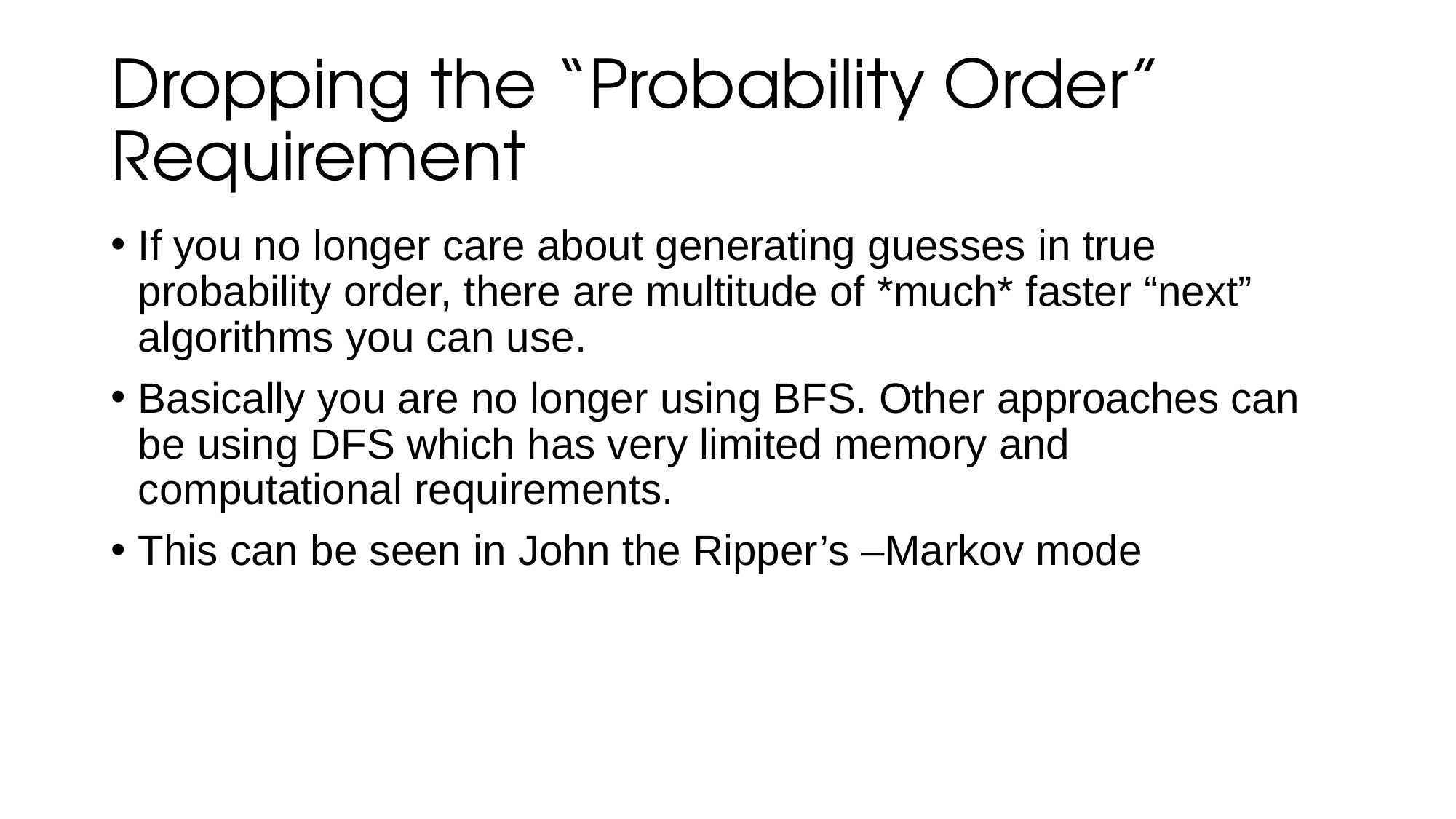

# Dropping the “Probability Order” Requirement
If you no longer care about generating guesses in true probability order, there are multitude of *much* faster “next” algorithms you can use.
Basically you are no longer using BFS. Other approaches can be using DFS which has very limited memory and computational requirements.
This can be seen in John the Ripper’s –Markov mode